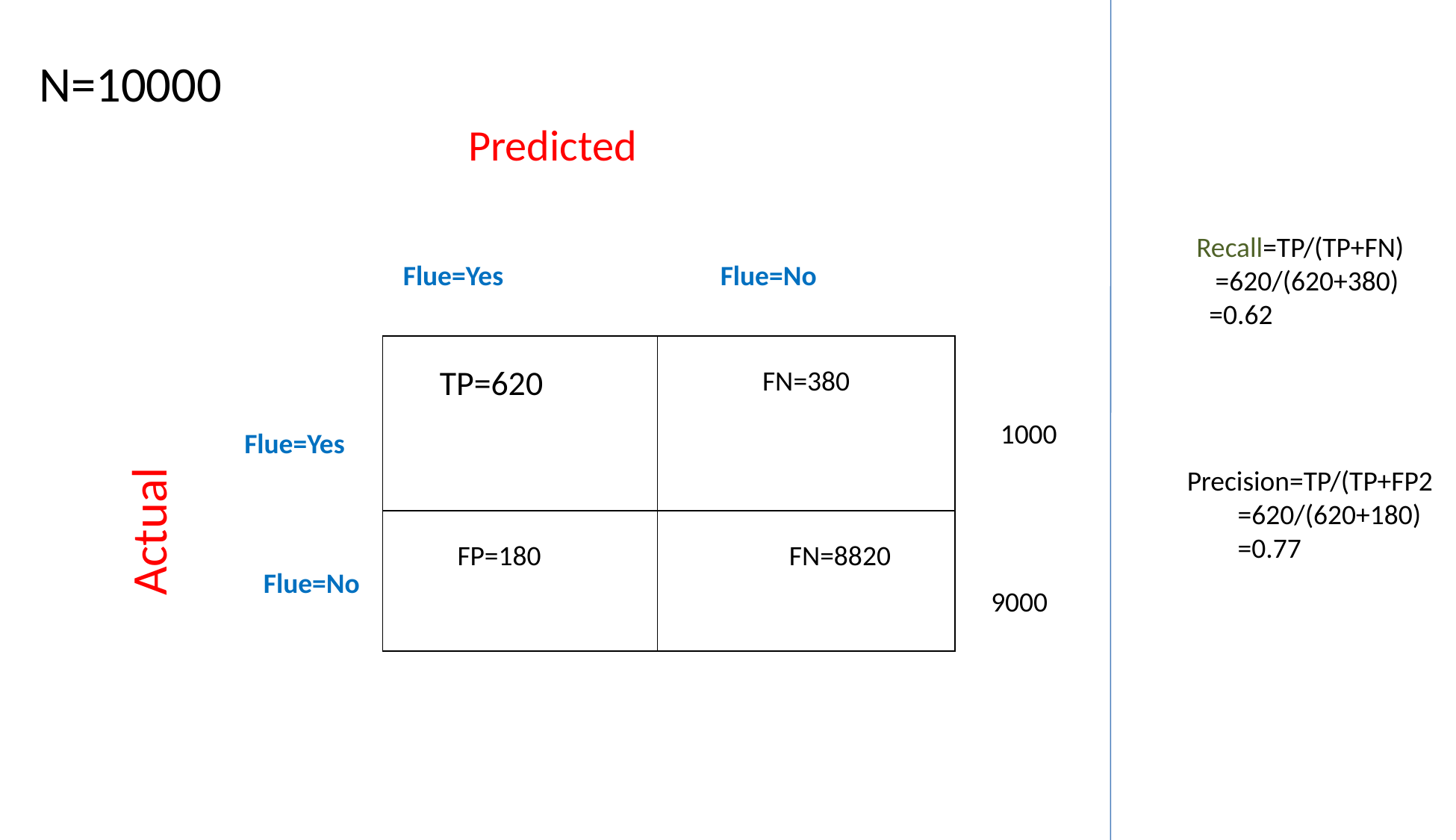

N=10000
Predicted
Recall=TP/(TP+FN)
   =620/(620+380)
  =0.62
Flue=Yes
Flue=No

Actual
| TP=620 | FN=380 |
| --- | --- |
| FP=180 | FN=8820 |
1000
Flue=Yes
Precision=TP/(TP+FP2
        =620/(620+180)
        =0.77

Flue=No
9000